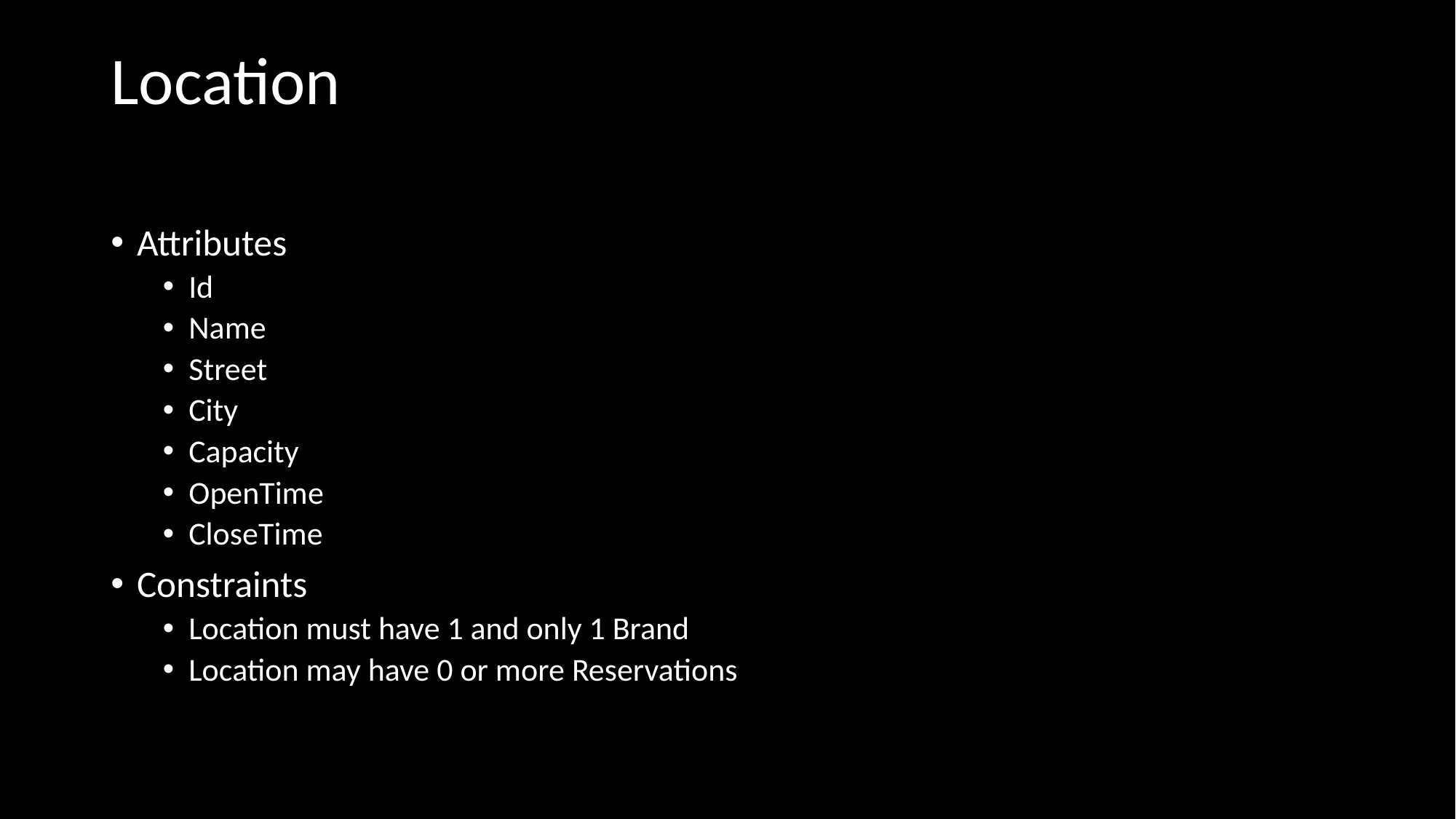

# Location
Attributes
Id
Name
Street
City
Capacity
OpenTime
CloseTime
Constraints
Location must have 1 and only 1 Brand
Location may have 0 or more Reservations